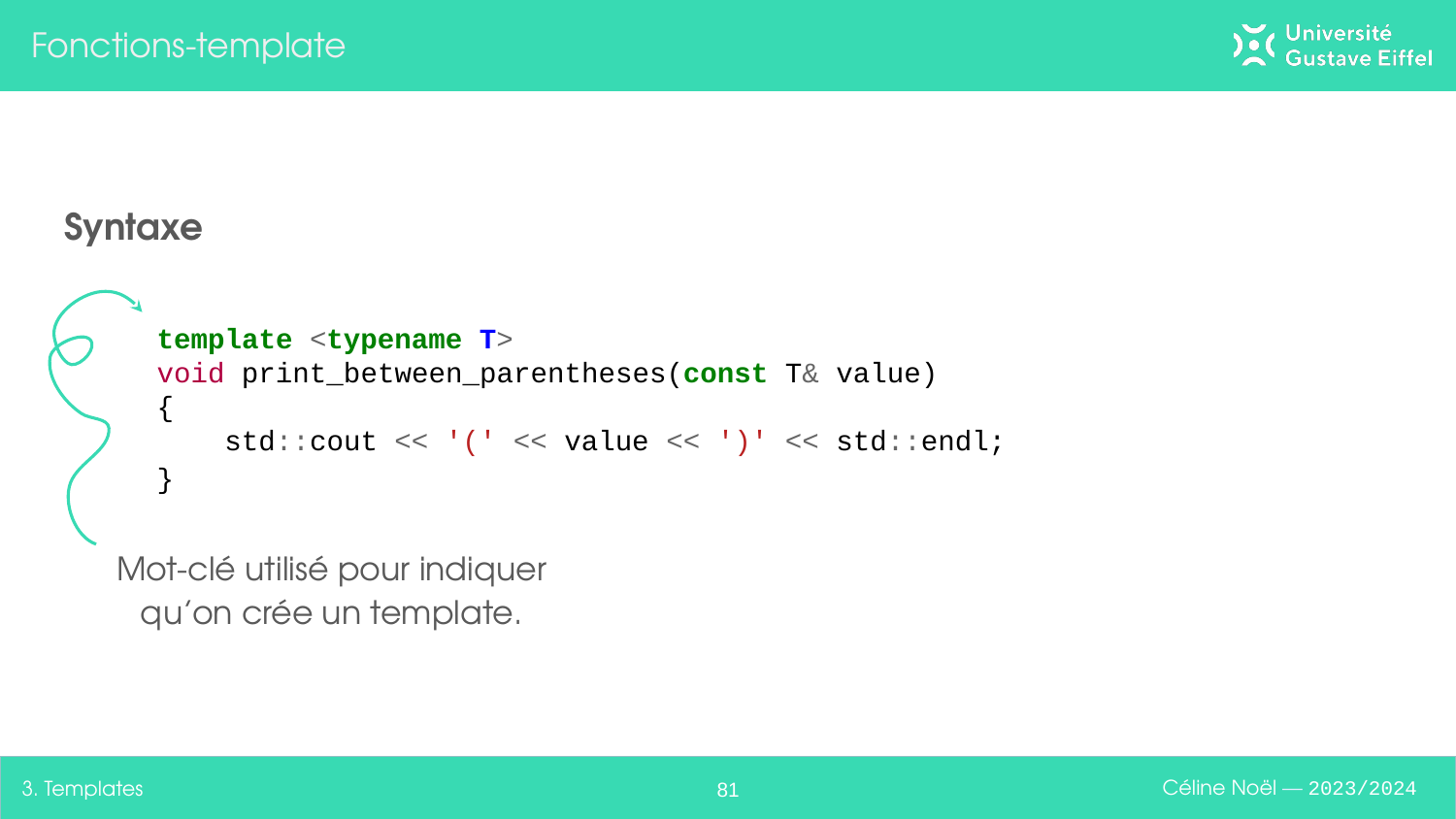

# Fonctions-template
Syntaxe

template <typename T>
void print_between_parentheses(const T& value)
{
    std::cout << '(' << value << ')' << std::endl;
}
Mot-clé utilisé pour indiquer qu’on crée un template.
3. Templates
81